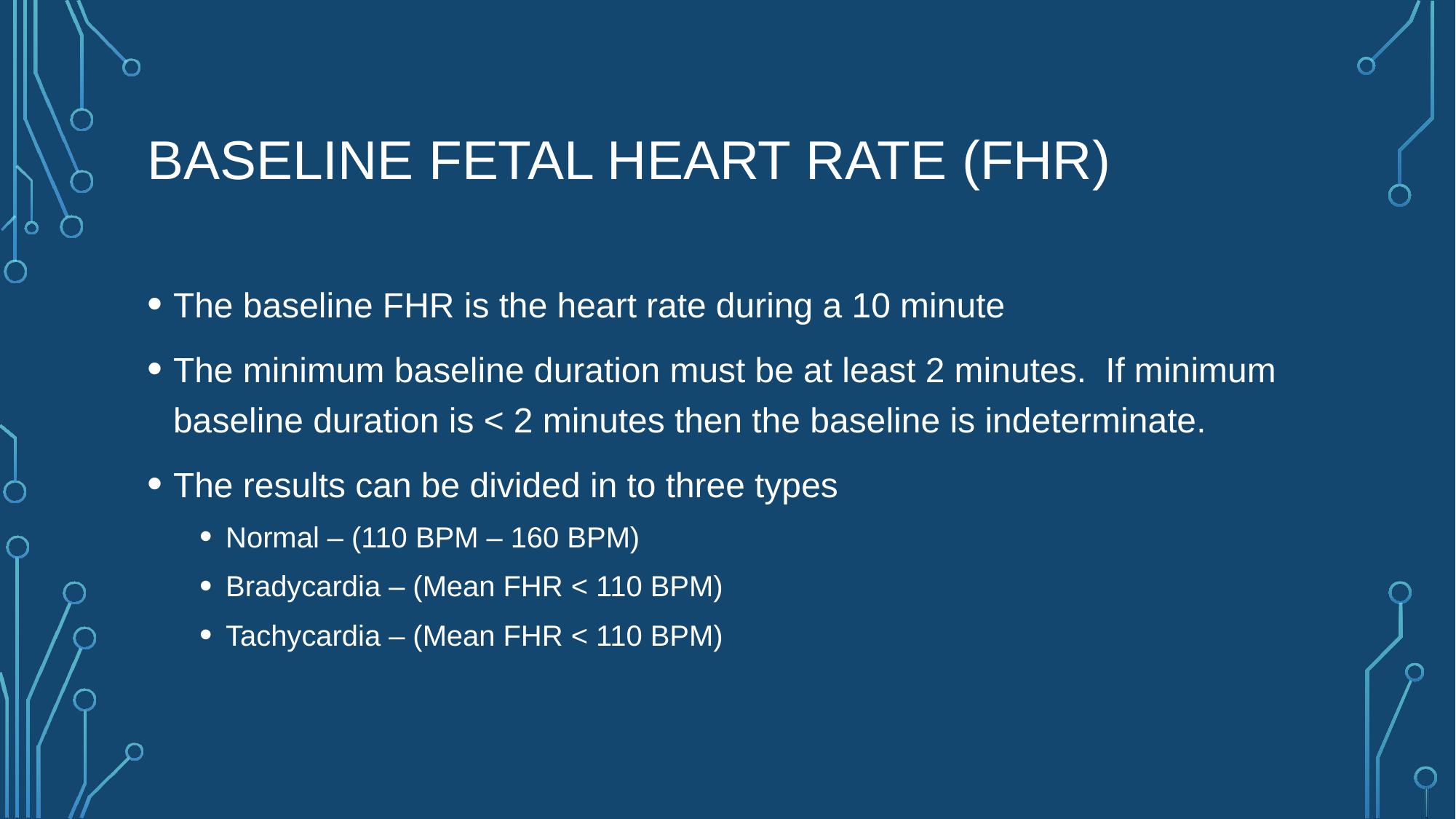

# Baseline Fetal Heart Rate (FHR)
The baseline FHR is the heart rate during a 10 minute
The minimum baseline duration must be at least 2 minutes.  If minimum baseline duration is < 2 minutes then the baseline is indeterminate.
The results can be divided in to three types
Normal – (110 BPM – 160 BPM)
Bradycardia – (Mean FHR < 110 BPM)
Tachycardia – (Mean FHR < 110 BPM)